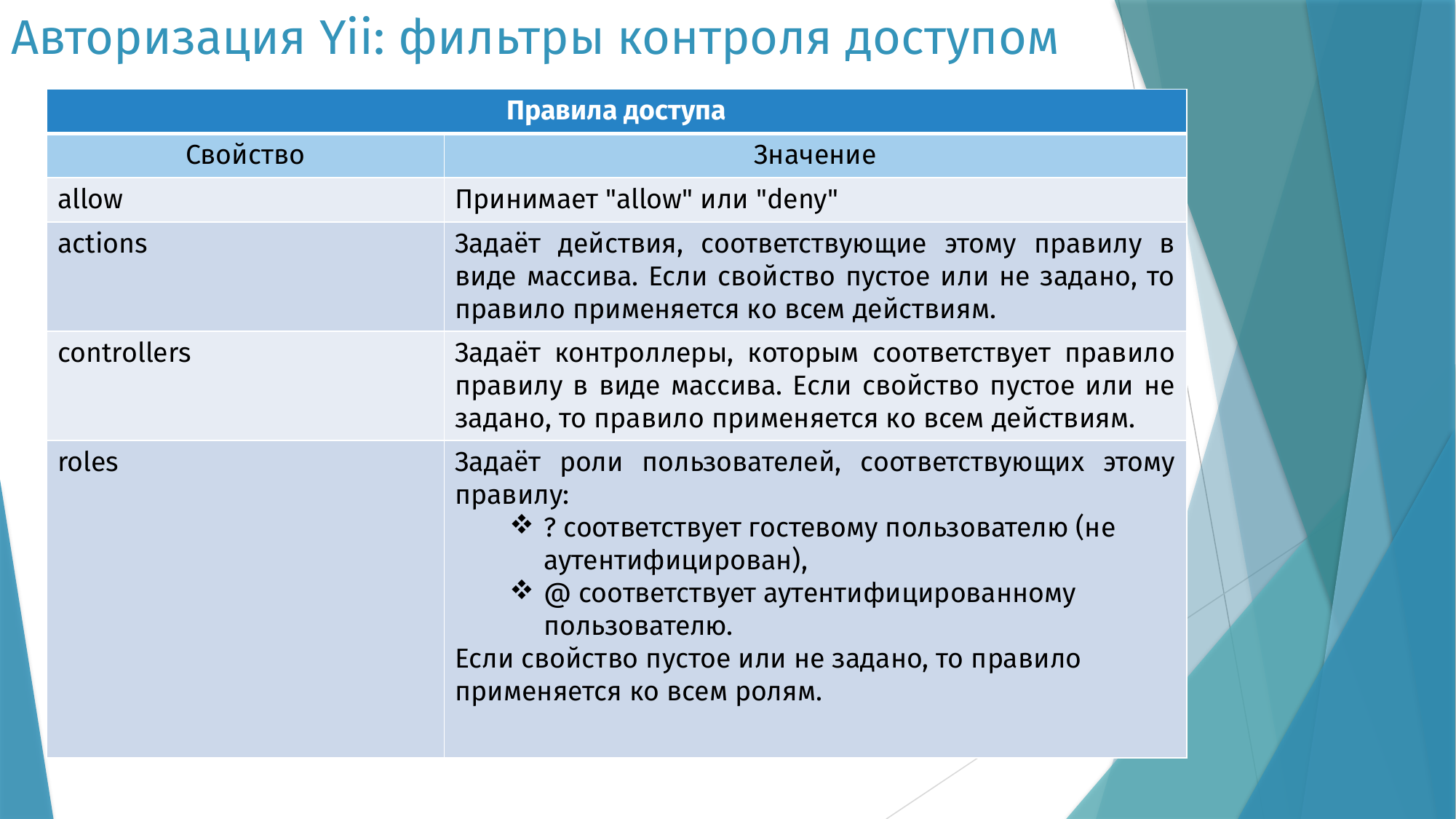

# Авторизация Yii: фильтры контроля доступом
| Правила доступа |  |
| --- | --- |
| Свойство | Значение |
| allow | Принимает "allow" или "deny" |
| actions | Задаёт действия, соответствующие этому правилу в виде массива. Если свойство пустое или не задано, то правило применяется ко всем действиям. |
| controllers | Задаёт контроллеры, которым соответствует правило правилу в виде массива. Если свойство пустое или не задано, то правило применяется ко всем действиям. |
| roles | Задаёт роли пользователей, соответствующих этому правилу: ? соответствует гостевому пользователю (не аутентифицирован), @ соответствует аутентифицированному пользователю. Если свойство пустое или не задано, то правило применяется ко всем ролям. |
25